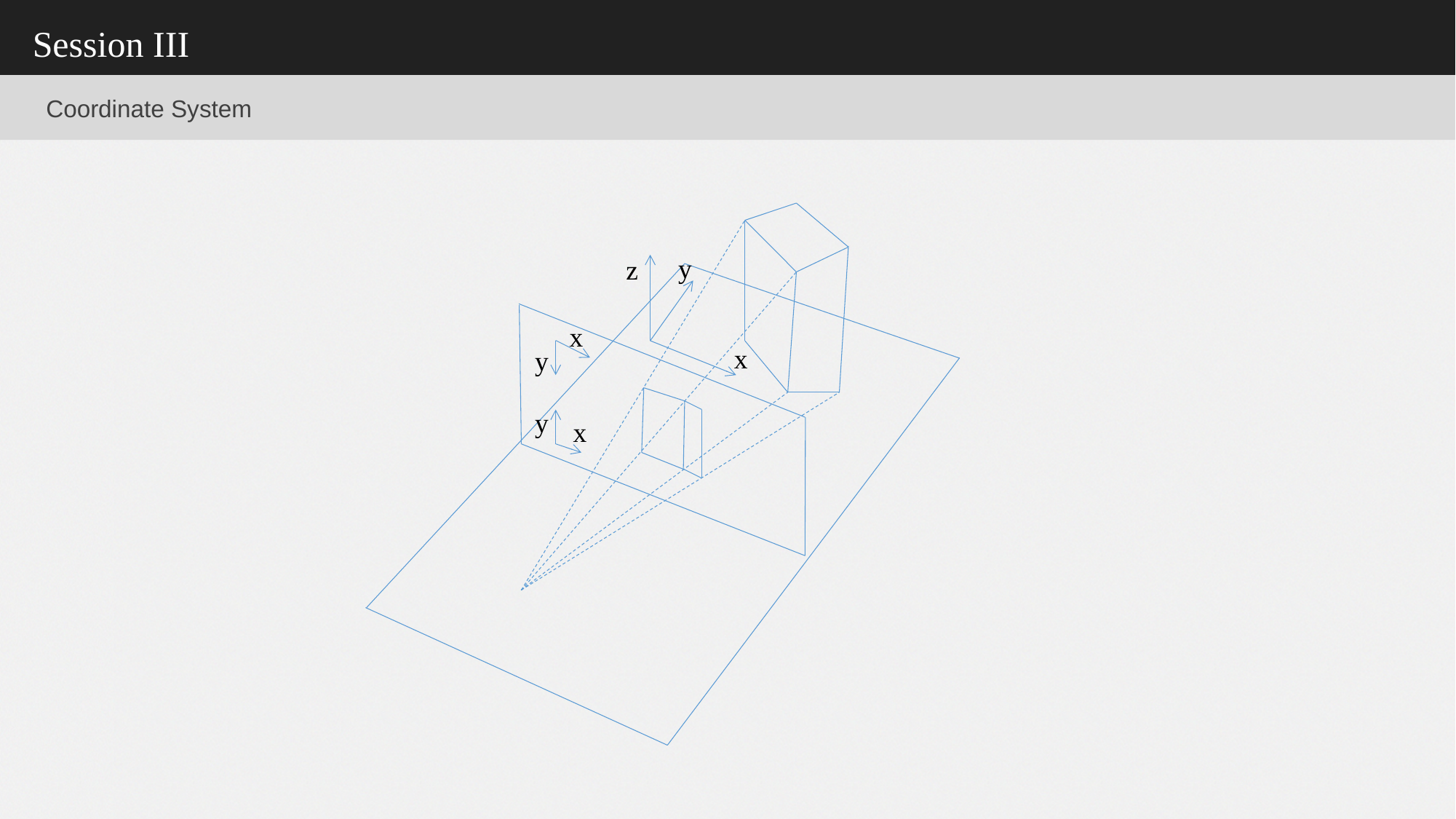

Session III

Coordinate System
y
z
x
x
y
y
x